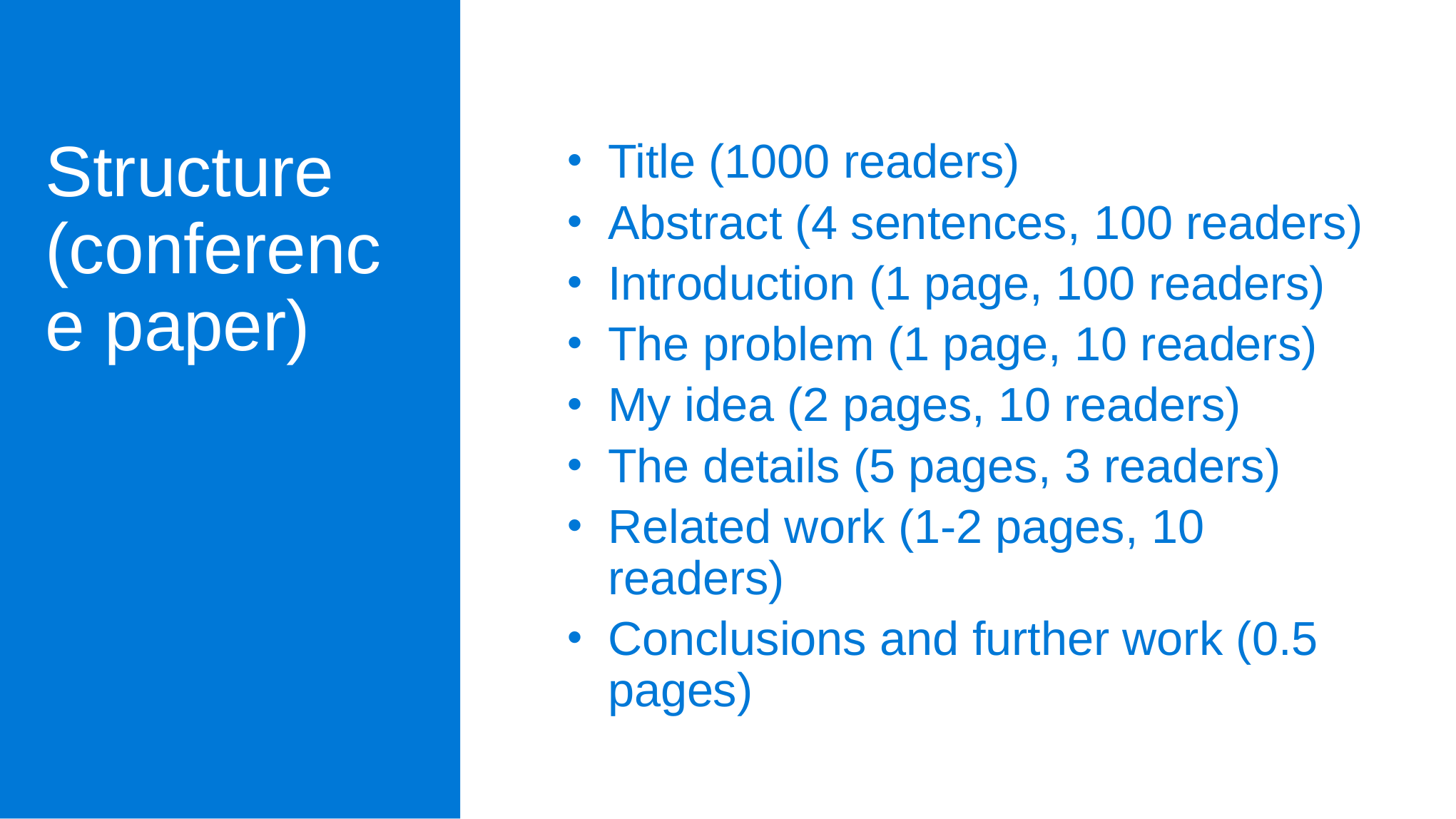

Structure (conference paper)
Title (1000 readers)
Abstract (4 sentences, 100 readers)
Introduction (1 page, 100 readers)
The problem (1 page, 10 readers)
My idea (2 pages, 10 readers)
The details (5 pages, 3 readers)
Related work (1-2 pages, 10 readers)
Conclusions and further work (0.5 pages)